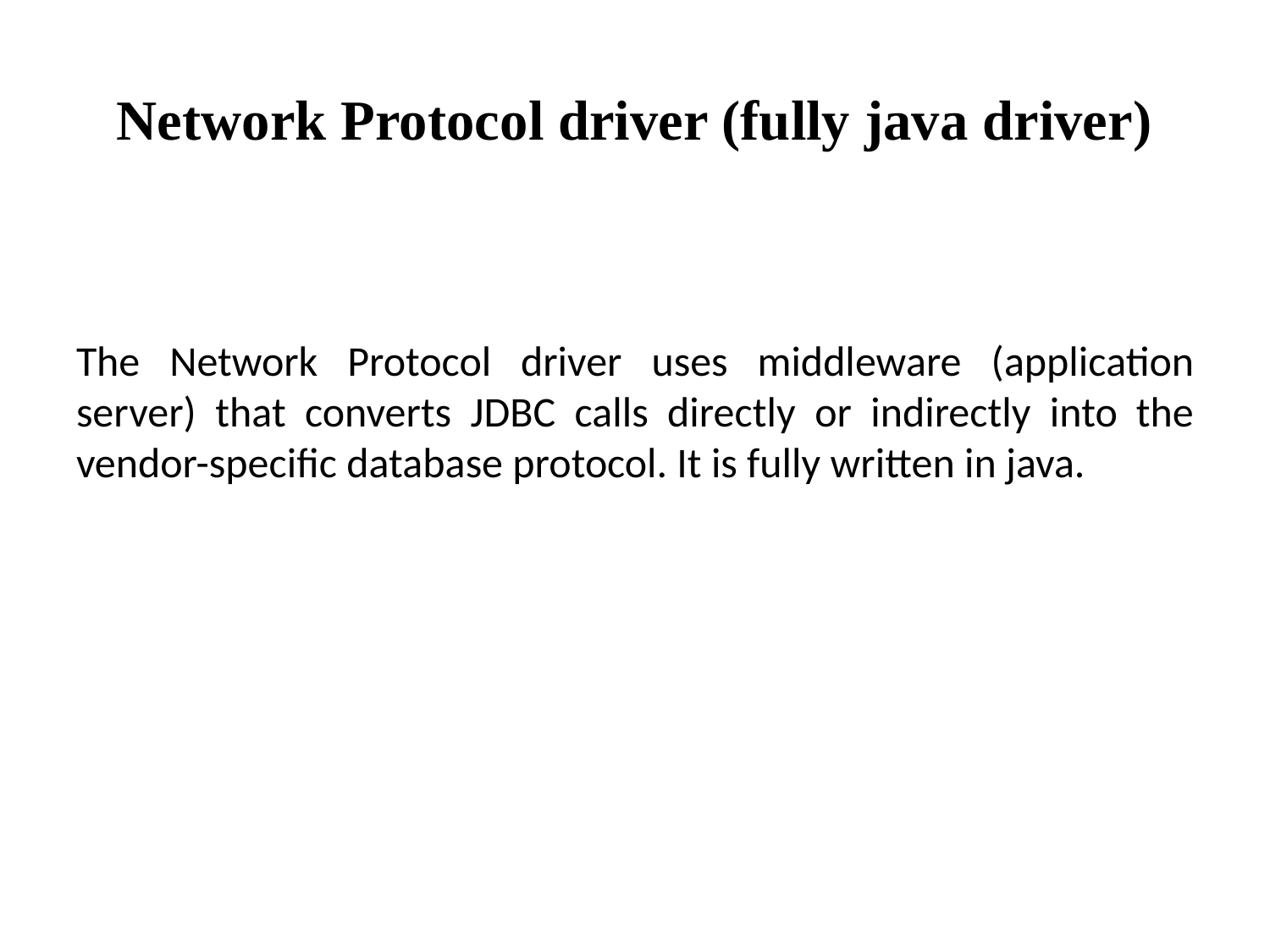

# Network Protocol driver (fully java driver)
The Network Protocol driver uses middleware (application server) that converts JDBC calls directly or indirectly into the vendor-specific database protocol. It is fully written in java.